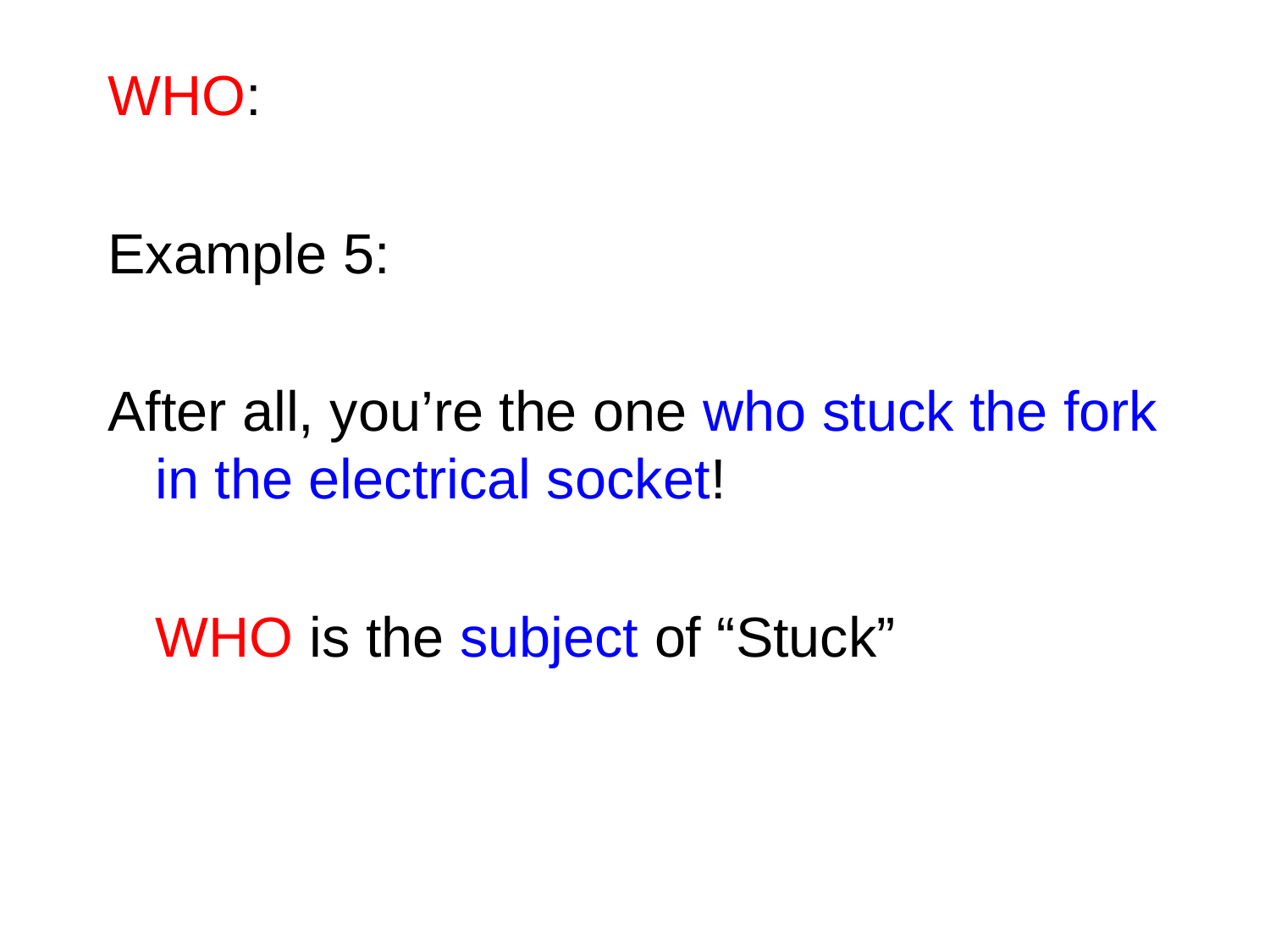

WHO:

Example 5:

After all, you’re the one who stuck the fork in the electrical socket!

	WHO is the subject of “Stuck”